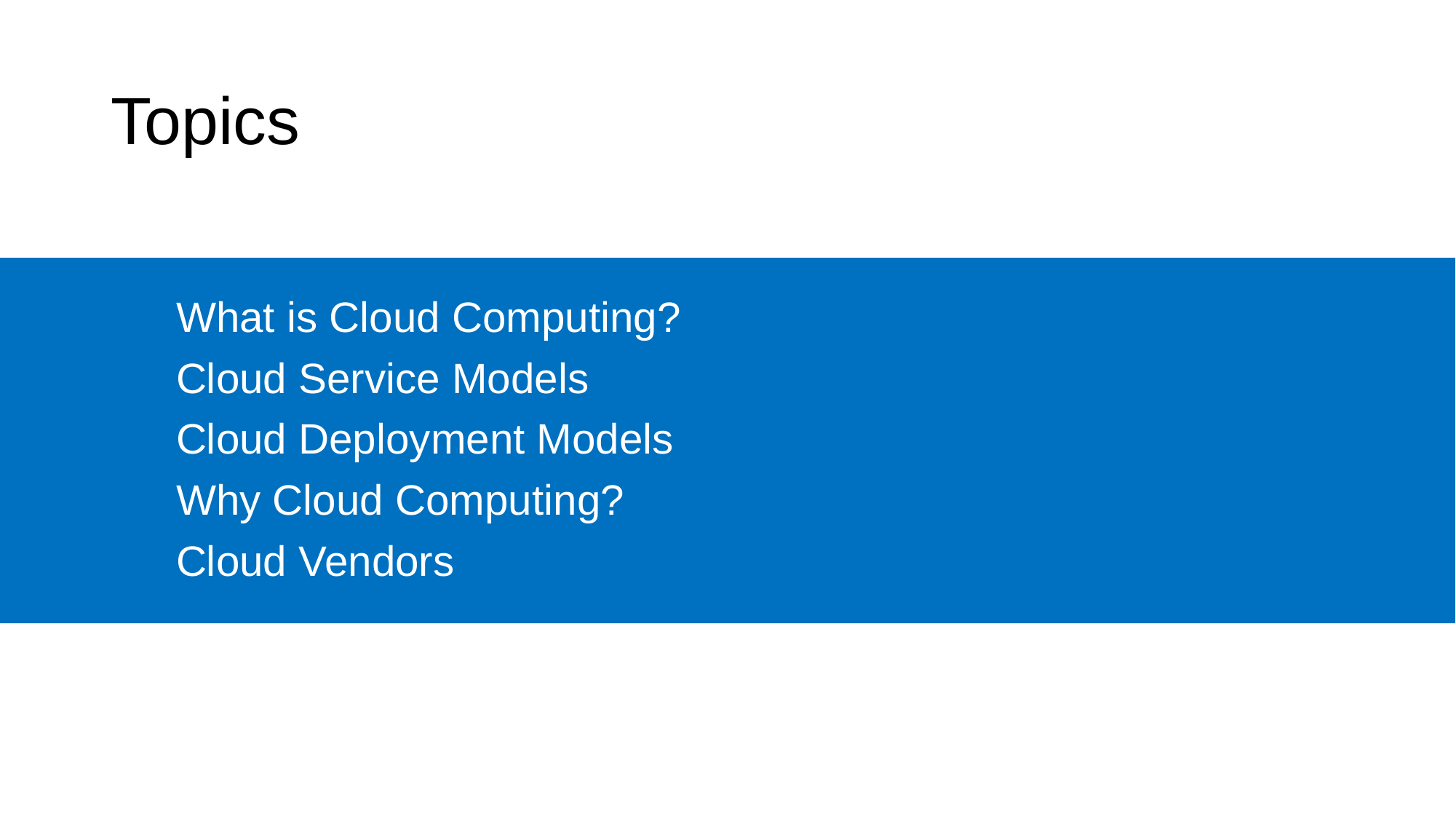

# Topics
What is Cloud Computing?
Cloud Service Models
Cloud Deployment Models
Why Cloud Computing?
Cloud Vendors